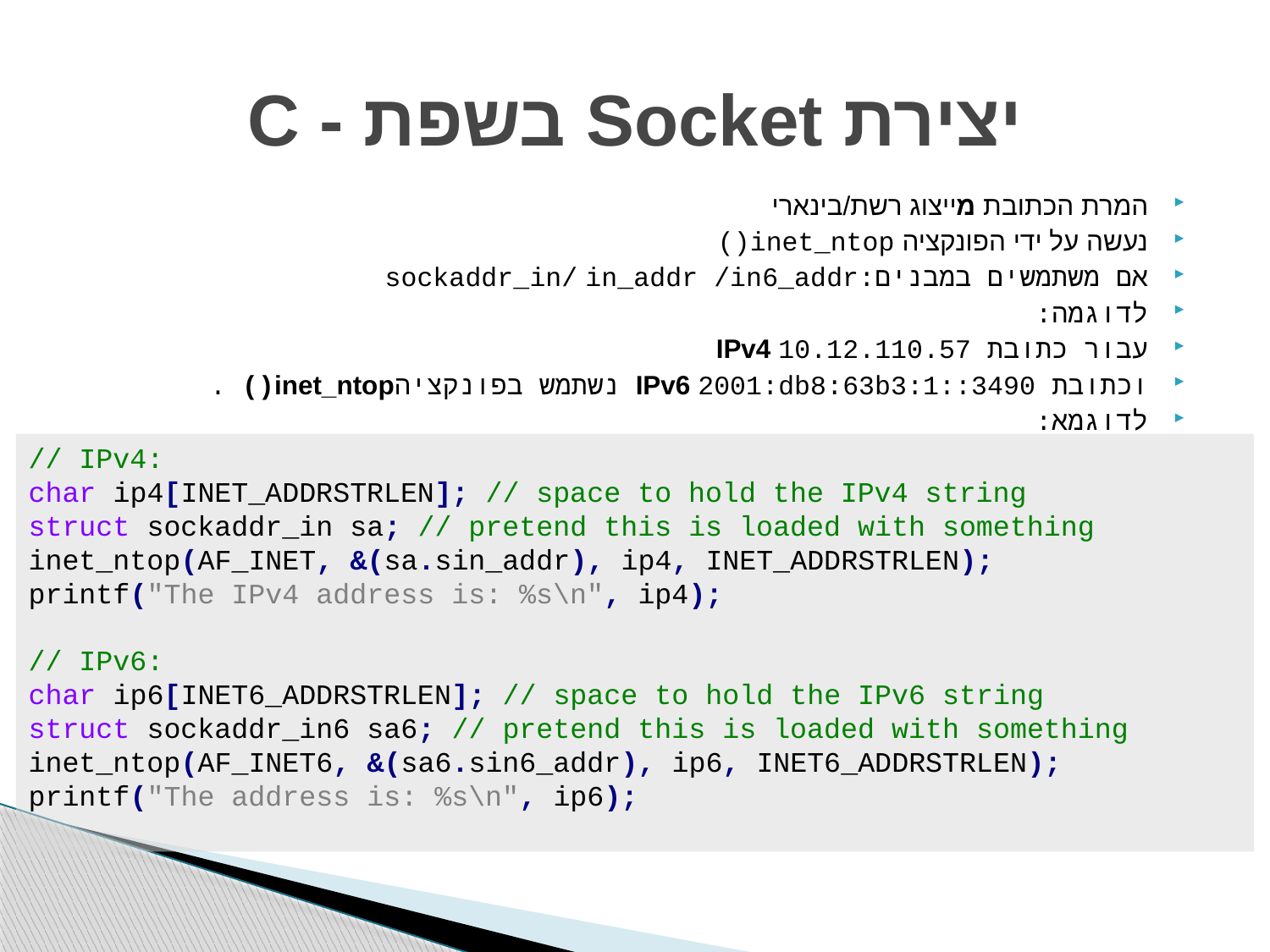

# יצירת Socket בשפת - C
המרת הכתובת מייצוג רשת/בינארי
נעשה על ידי הפונקציה inet_ntop()
אם משתמשים במבנים:sockaddr_in/ in_addr /in6_addr
לדוגמה:
עבור כתובת IPv4 10.12.110.57
וכתובת IPv6 2001:db8:63b3:1::3490 נשתמש בפונקציהinet_ntop() .
לדוגמא:
// IPv4:
char ip4[INET_ADDRSTRLEN]; // space to hold the IPv4 string
struct sockaddr_in sa; // pretend this is loaded with something
inet_ntop(AF_INET, &(sa.sin_addr), ip4, INET_ADDRSTRLEN);
printf("The IPv4 address is: %s\n", ip4);

// IPv6:
char ip6[INET6_ADDRSTRLEN]; // space to hold the IPv6 string
struct sockaddr_in6 sa6; // pretend this is loaded with something
inet_ntop(AF_INET6, &(sa6.sin6_addr), ip6, INET6_ADDRSTRLEN);
printf("The address is: %s\n", ip6);